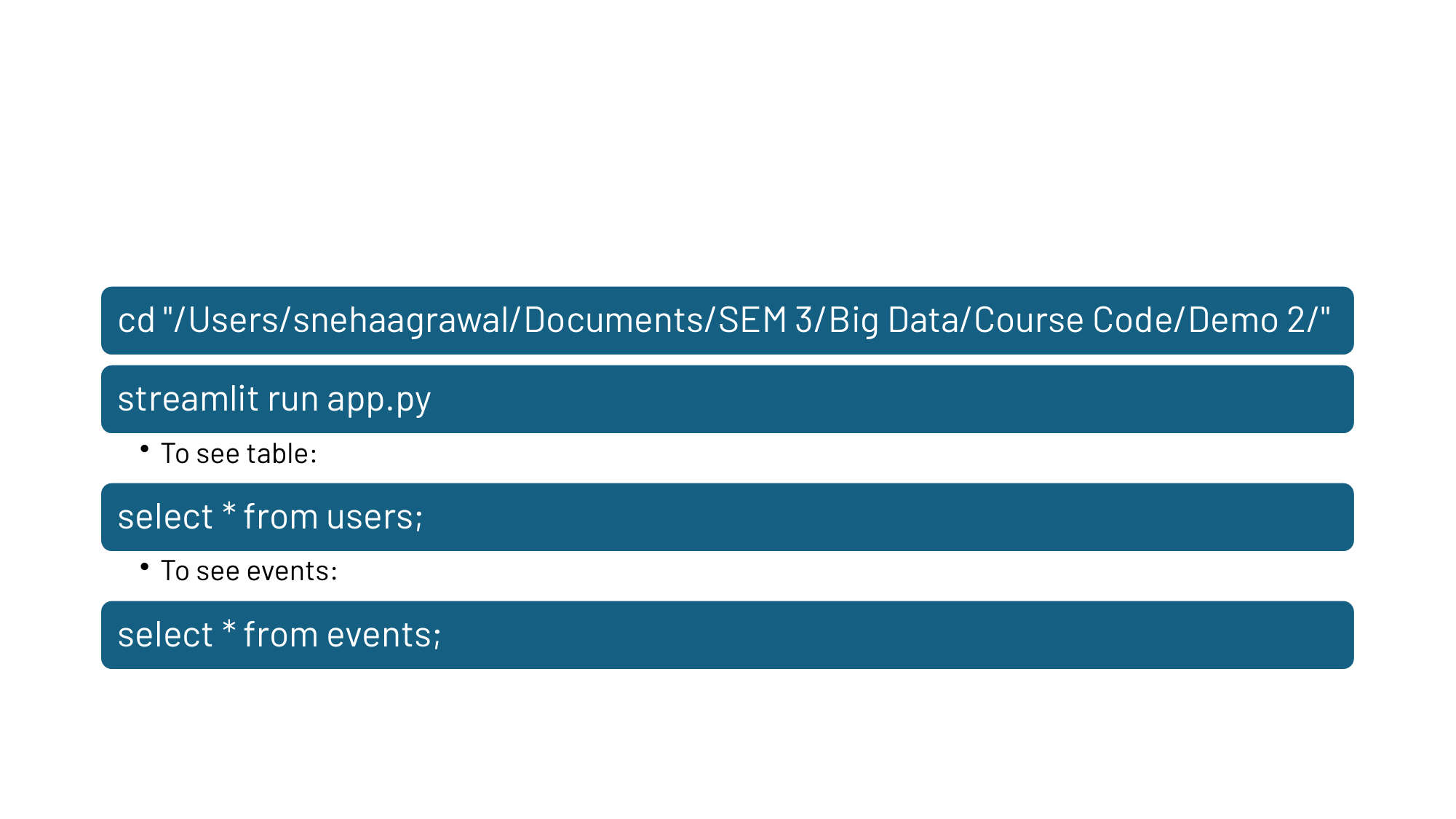

cd "/Users/snehaagrawal/Documents/SEM 3/Big Data/Course Code/Demo 2/"
streamlit run app.py
To see table:
select * from users;
To see events:
select * from events;